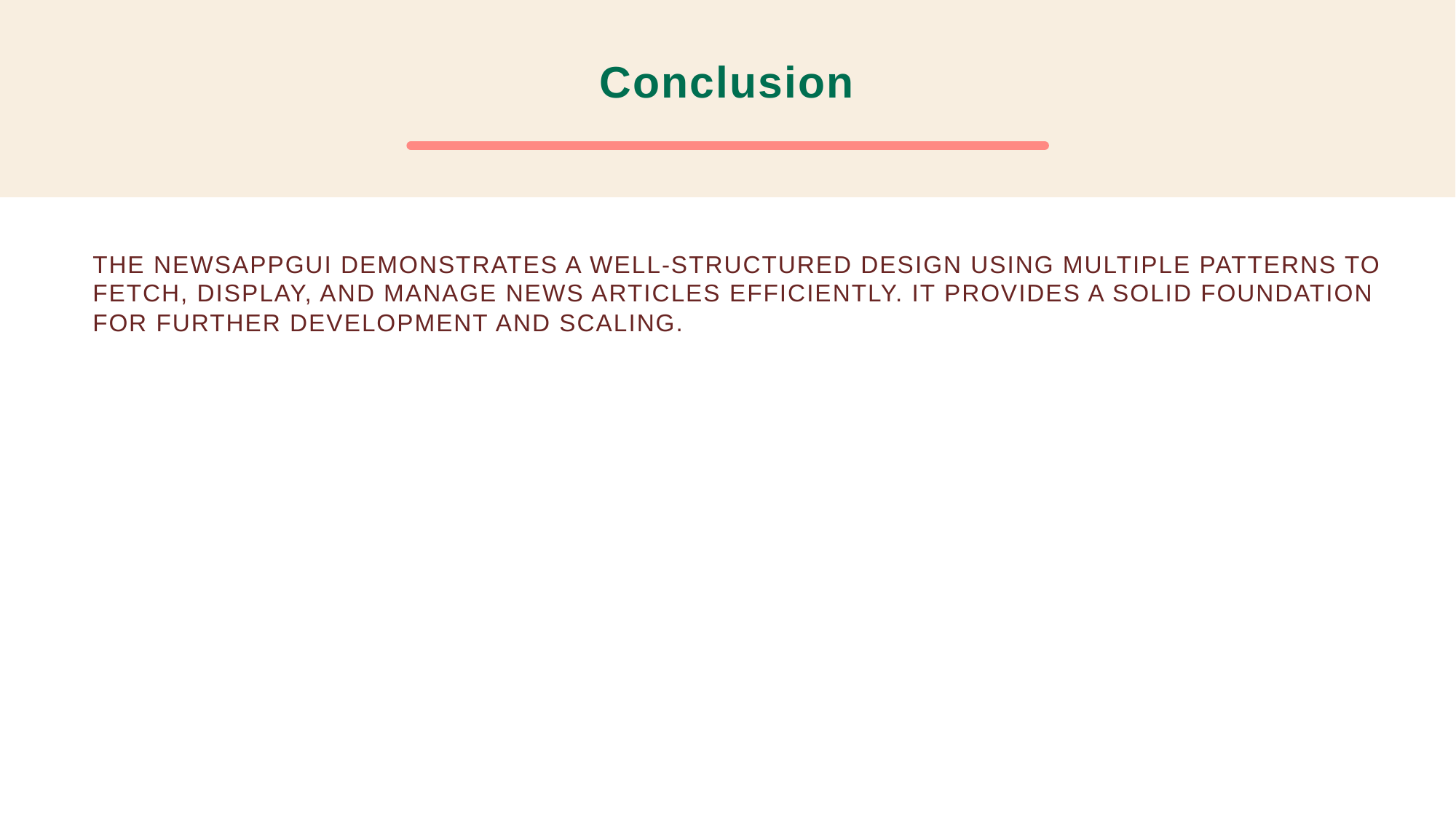

# Conclusion
The NewsAppGUI demonstrates a well-structured design using multiple patterns to fetch, display, and manage news articles efficiently. It provides a solid foundation for further development and scaling.